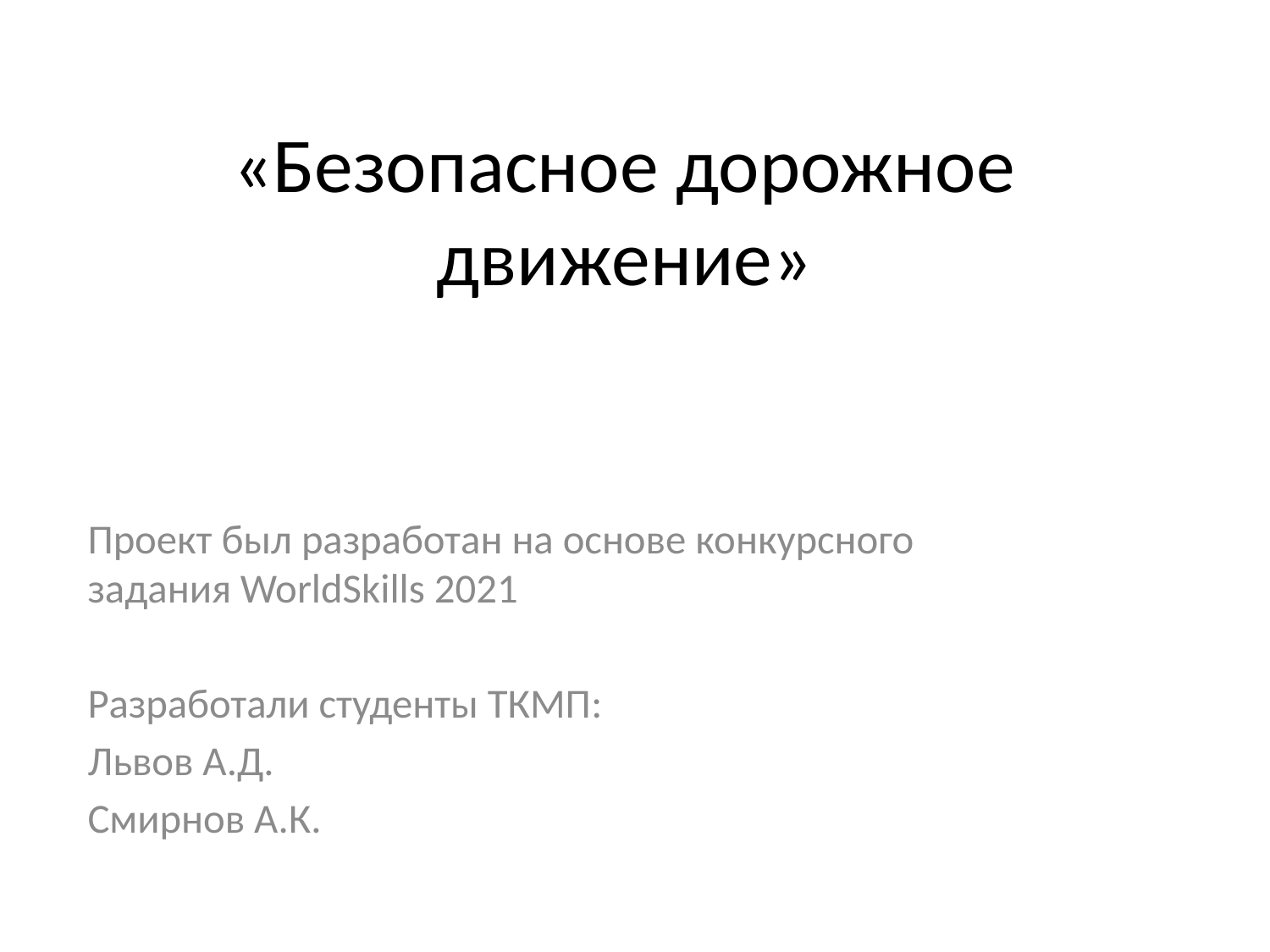

# «Безопасное дорожное движение»
Проект был разработан на основе конкурсного задания WorldSkills 2021

Разработали студенты ТКМП:
Львов А.Д.
Смирнов А.К.